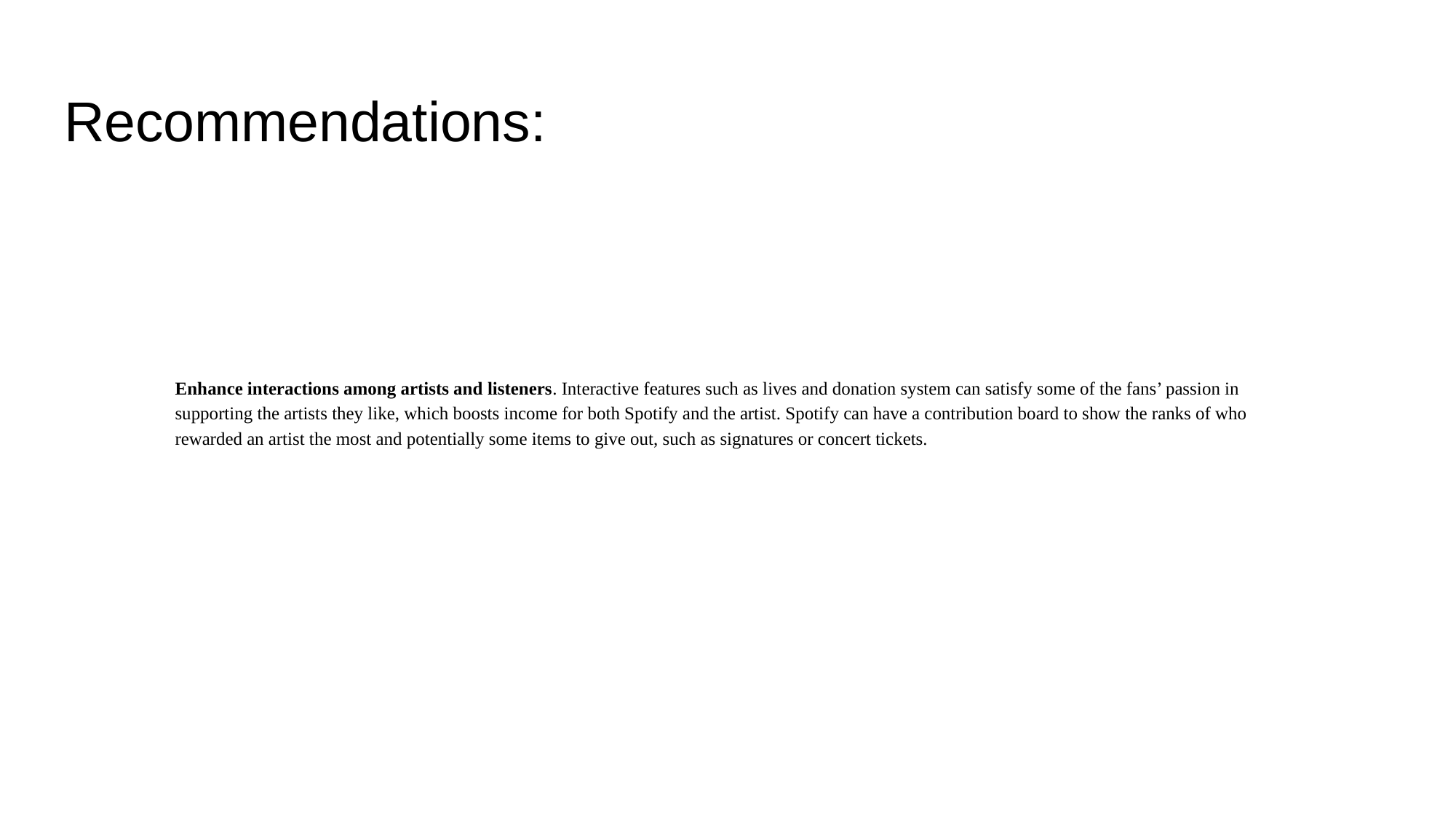

# Recommendations:

Enhance interactions among artists and listeners. Interactive features such as lives and donation system can satisfy some of the fans’ passion in supporting the artists they like, which boosts income for both Spotify and the artist. Spotify can have a contribution board to show the ranks of who rewarded an artist the most and potentially some items to give out, such as signatures or concert tickets.